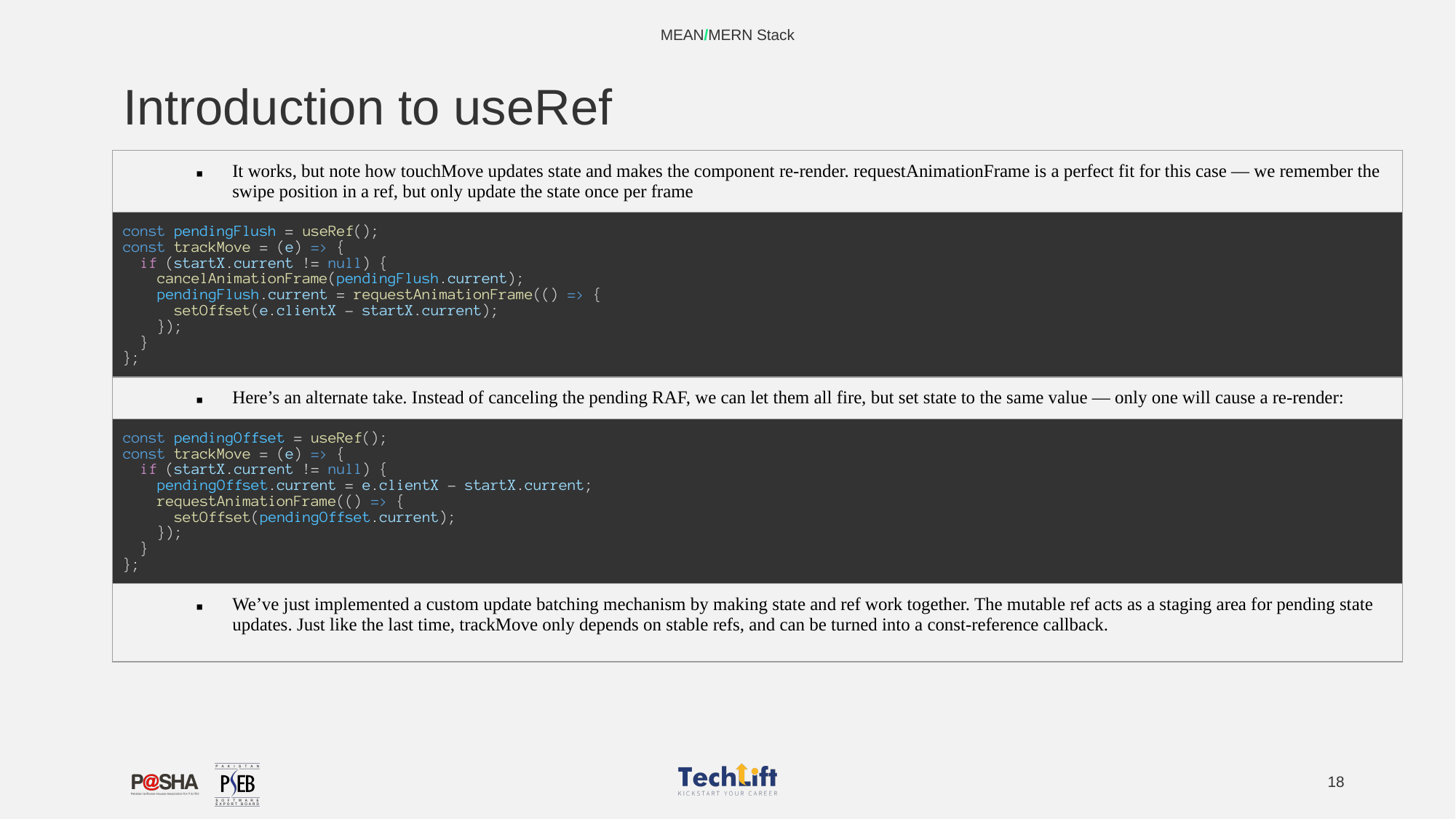

MEAN/MERN Stack
# Introduction to useRef
| It works, but note how touchMove updates state and makes the component re-render. requestAnimationFrame is a perfect fit for this case — we remember the swipe position in a ref, but only update the state once per frame |
| --- |
| const pendingFlush = useRef(); const trackMove = (e) => {   if (startX.current != null) {     cancelAnimationFrame(pendingFlush.current);     pendingFlush.current = requestAnimationFrame(() => {       setOffset(e.clientX - startX.current);     });   } }; |
| Here’s an alternate take. Instead of canceling the pending RAF, we can let them all fire, but set state to the same value — only one will cause a re-render: |
| const pendingOffset = useRef(); const trackMove = (e) => {   if (startX.current != null) {     pendingOffset.current = e.clientX - startX.current;     requestAnimationFrame(() => {       setOffset(pendingOffset.current);     });   } }; |
| We’ve just implemented a custom update batching mechanism by making state and ref work together. The mutable ref acts as a staging area for pending state updates. Just like the last time, trackMove only depends on stable refs, and can be turned into a const-reference callback. |
18